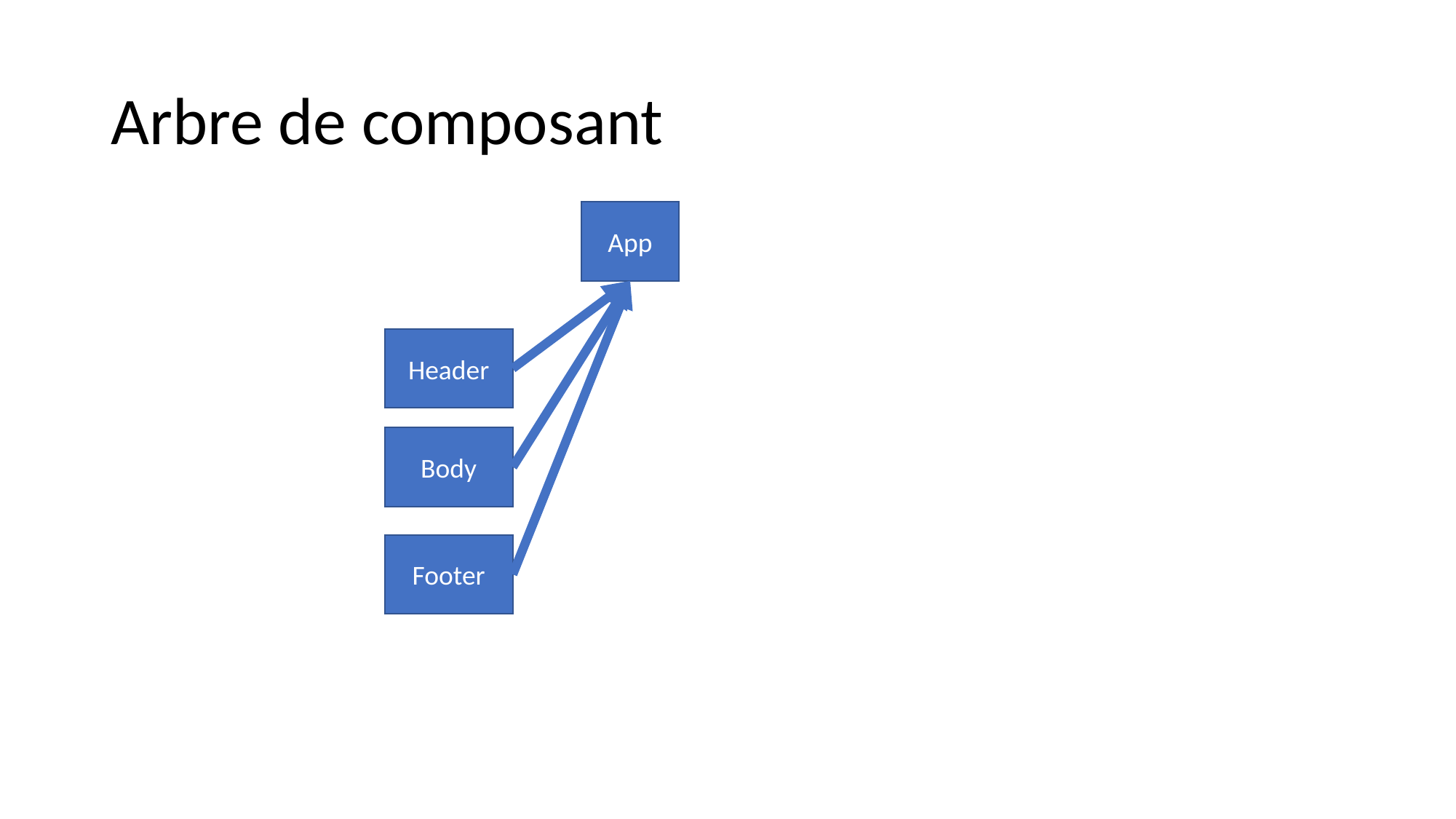

# Arbre de composant
App
Header
Body
Footer